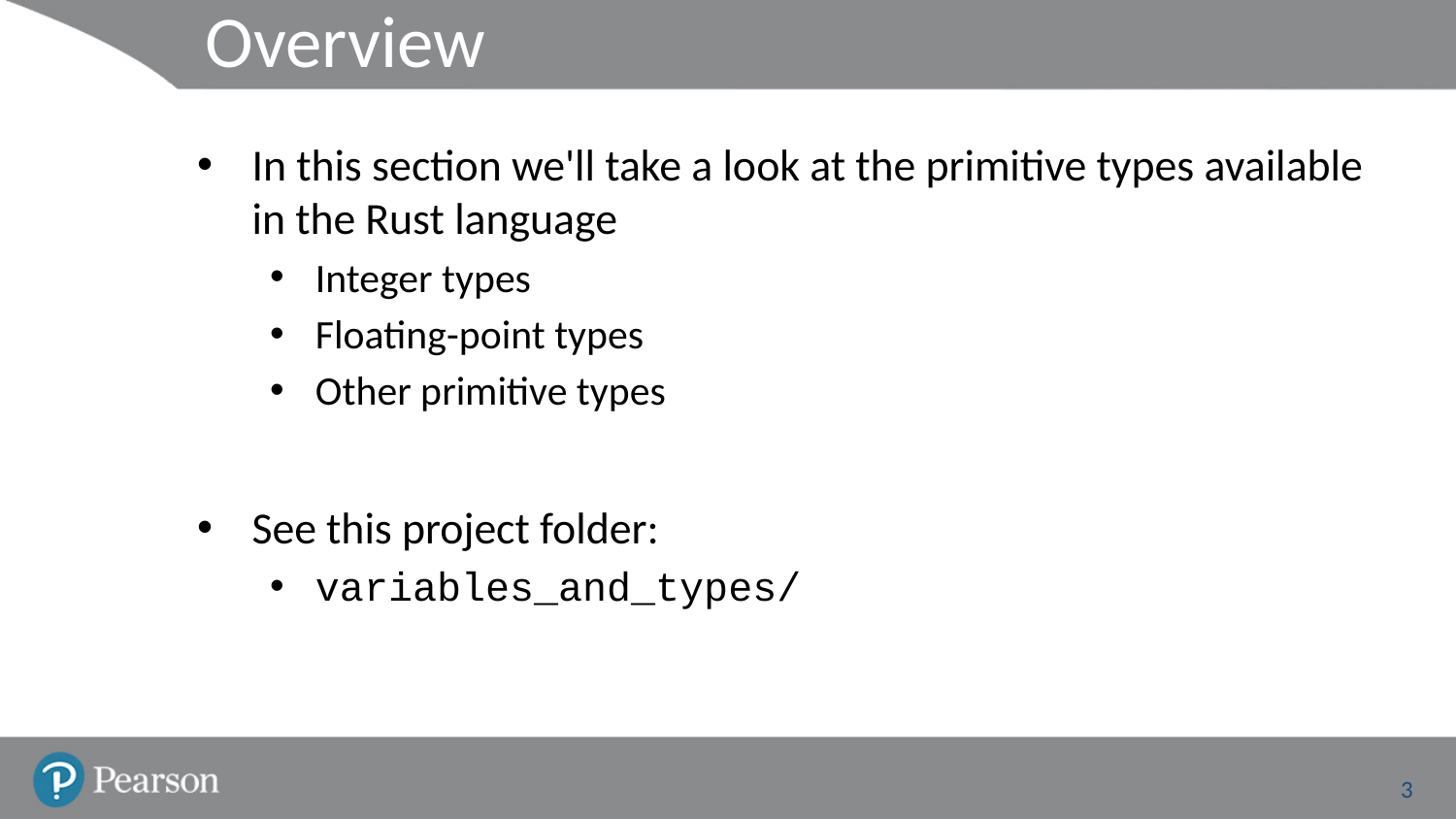

# Overview
In this section we'll take a look at the primitive types available in the Rust language
Integer types
Floating-point types
Other primitive types

See this project folder:
variables_and_types/
3